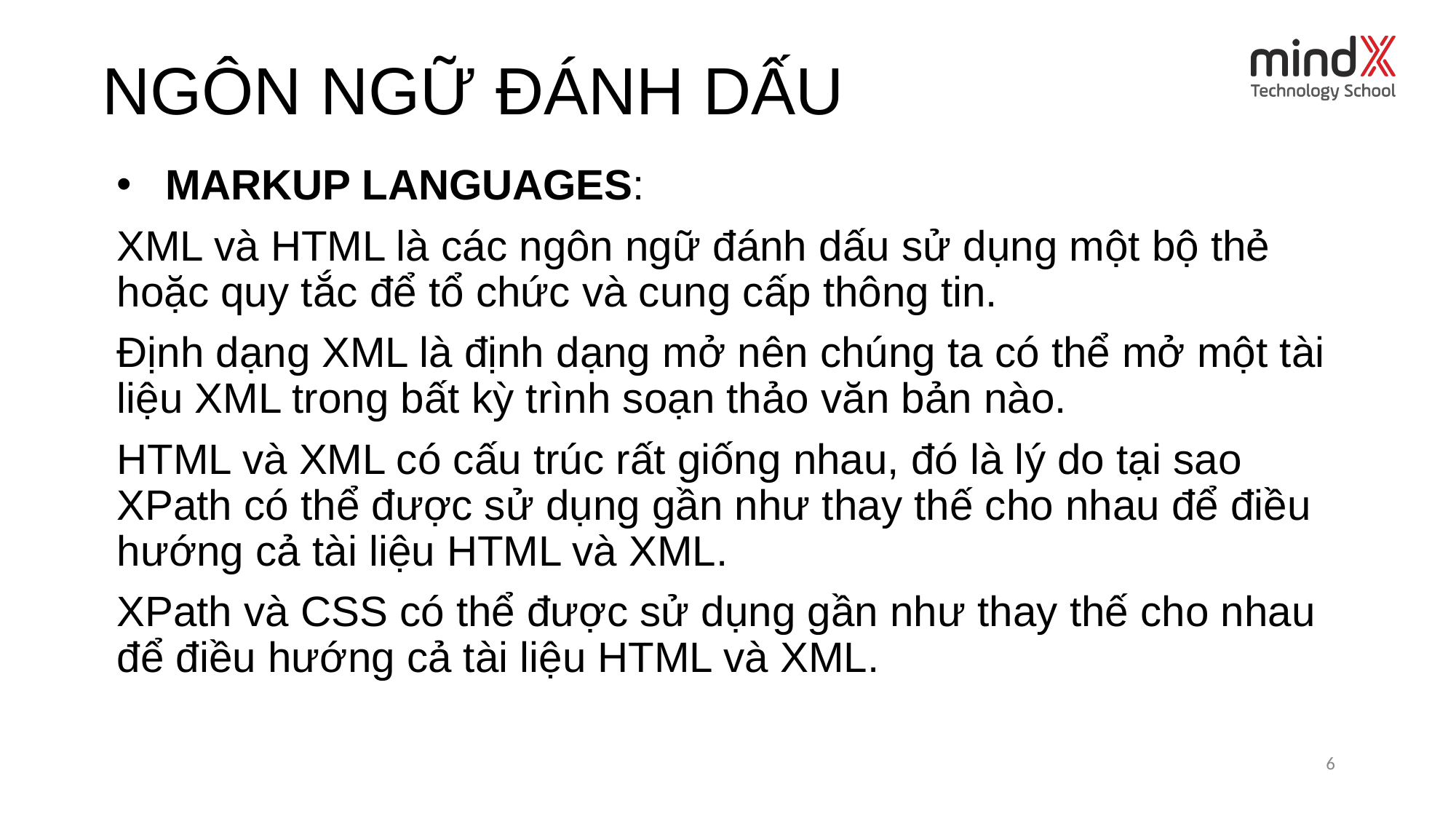

# NGÔN NGỮ ĐÁNH DẤU
MARKUP LANGUAGES:
XML và HTML là các ngôn ngữ đánh dấu sử dụng một bộ thẻ hoặc quy tắc để tổ chức và cung cấp thông tin.
Định dạng XML là định dạng mở nên chúng ta có thể mở một tài liệu XML trong bất kỳ trình soạn thảo văn bản nào.
HTML và XML có cấu trúc rất giống nhau, đó là lý do tại sao XPath có thể được sử dụng gần như thay thế cho nhau để điều hướng cả tài liệu HTML và XML.
XPath và CSS có thể được sử dụng gần như thay thế cho nhau để điều hướng cả tài liệu HTML và XML.

       6